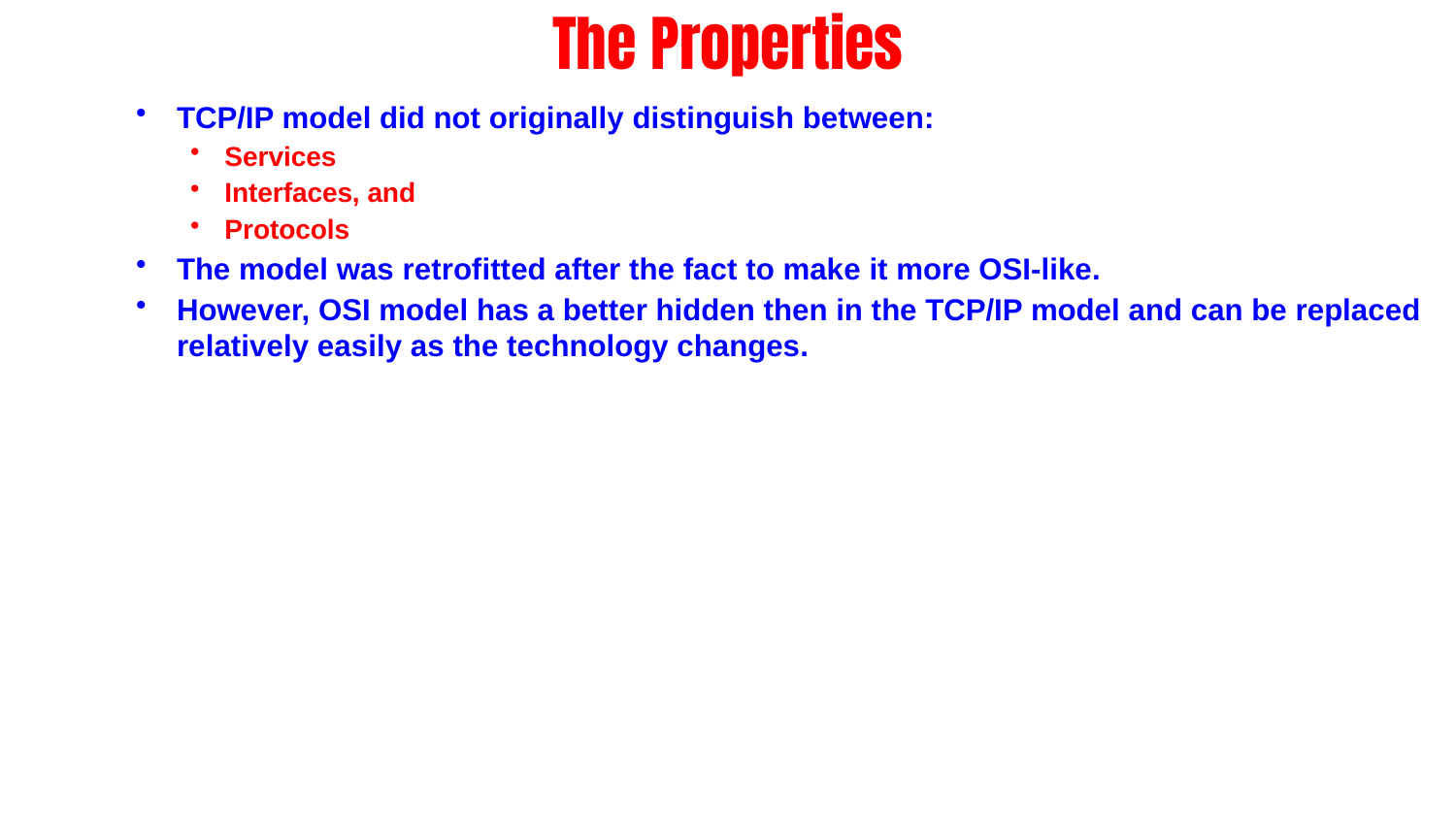

# The Properties
TCP/IP model did not originally distinguish between:
Services
Interfaces, and
Protocols
The model was retrofitted after the fact to make it more OSI-like.
However, OSI model has a better hidden then in the TCP/IP model and can be replaced relatively easily as the technology changes.